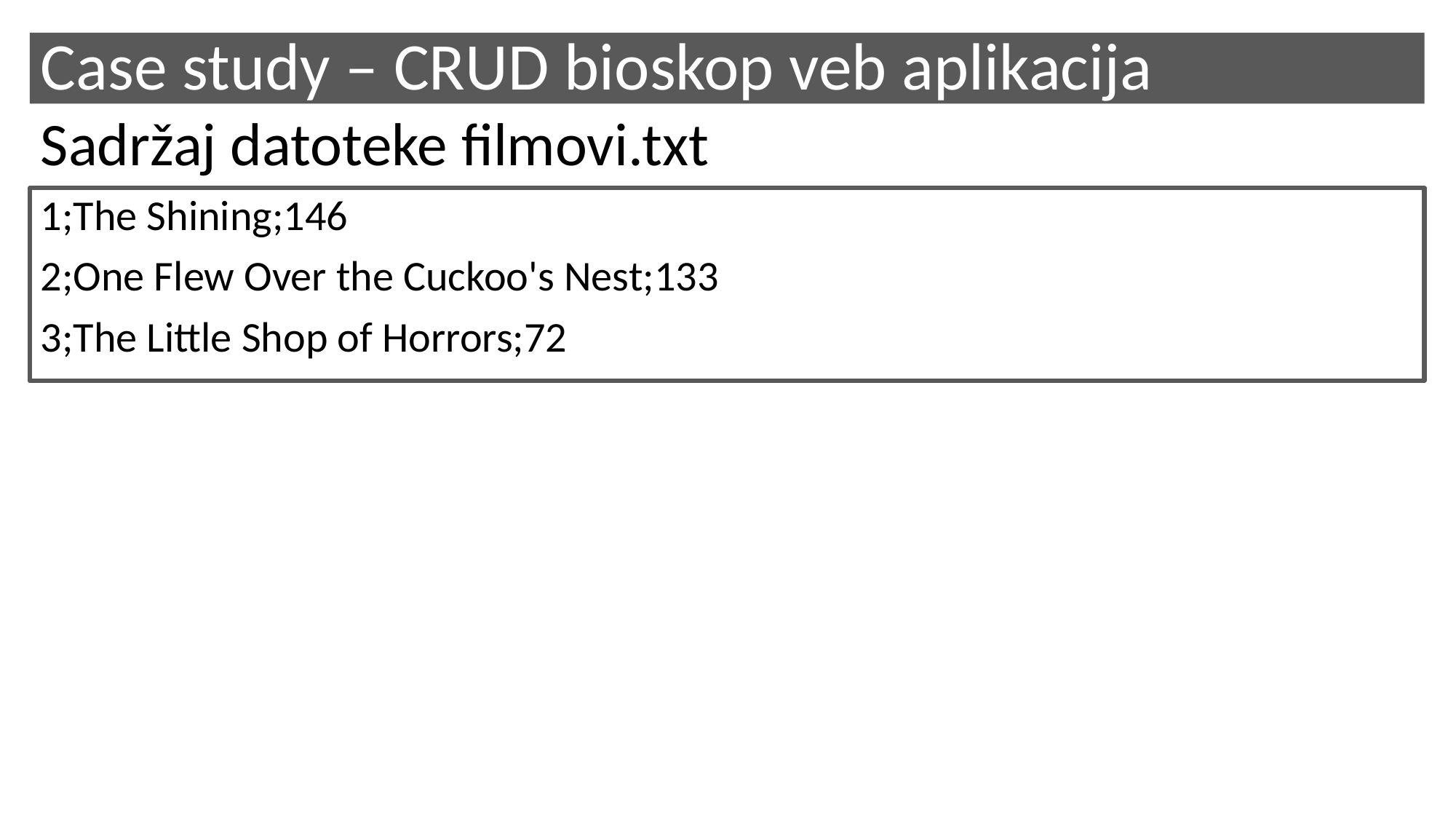

# Case study – CRUD bioskop veb aplikacija
Sadržaj datoteke filmovi.txt
1;The Shining;146
2;One Flew Over the Cuckoo's Nest;133
3;The Little Shop of Horrors;72